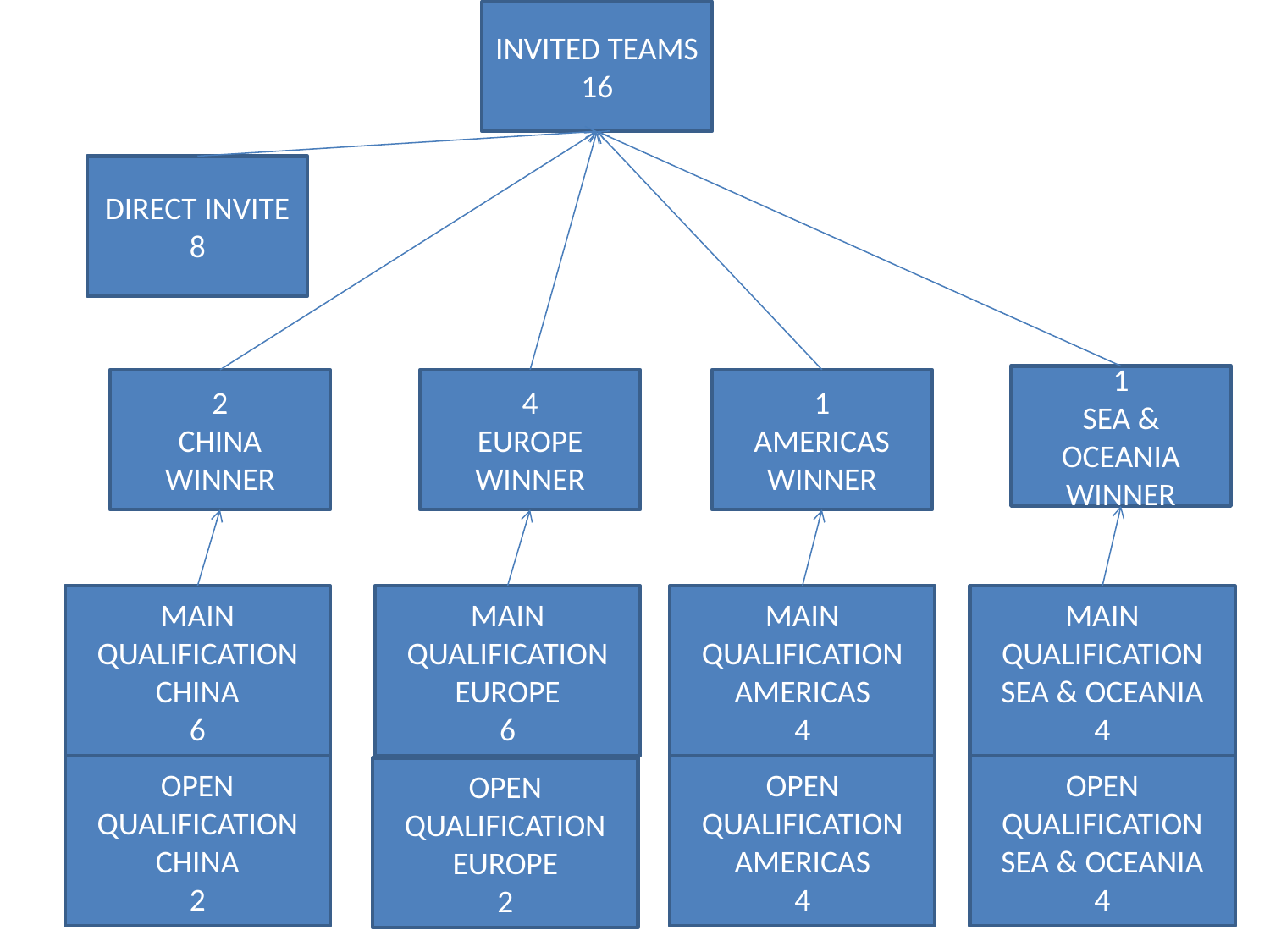

INVITED TEAMS
16
DIRECT INVITE
8
1
SEA & OCEANIA
WINNER
2
CHINA
WINNER
4
EUROPE
WINNER
1
AMERICAS
WINNER
MAIN QUALIFICATION
CHINA
6
MAIN QUALIFICATION
EUROPE
6
MAIN QUALIFICATION
AMERICAS
4
MAIN QUALIFICATION
SEA & OCEANIA
4
OPEN QUALIFICATION
CHINA
2
OPEN QUALIFICATION
AMERICAS
4
OPEN QUALIFICATION
SEA & OCEANIA
4
OPEN QUALIFICATION
EUROPE
2